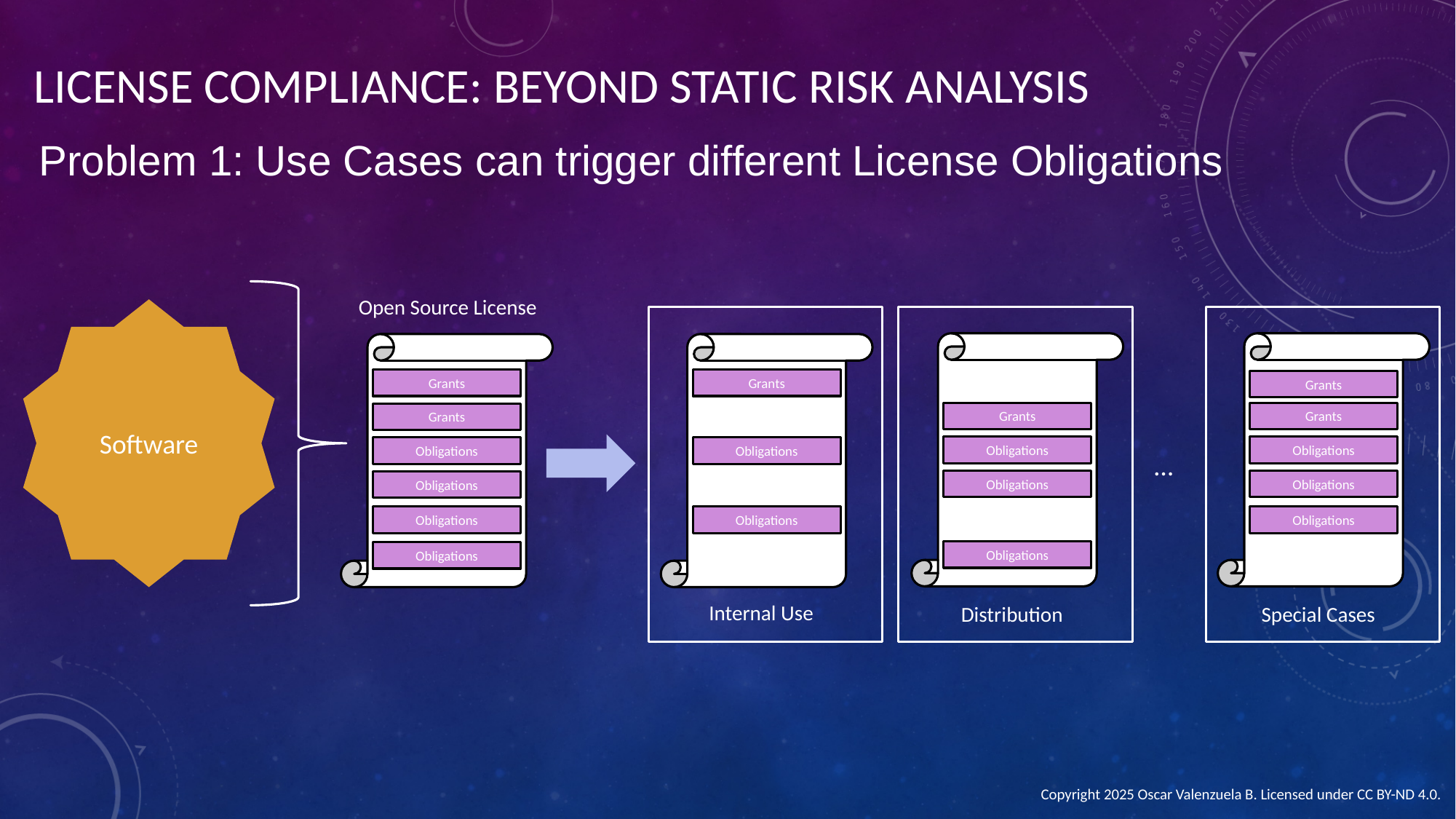

License Compliance: Beyond Static Risk Analysis
Problem 1: Use Cases can trigger different License Obligations

Open Source License
Software

Grants
Grants
Grants
Grants
Grants
Grants

Obligations
Obligations
Obligations
Obligations
…
Obligations
Obligations
Obligations
Obligations
Obligations
Obligations
Obligations
Obligations
Internal Use
Distribution
Special Cases
Copyright 2025 Oscar Valenzuela B. Licensed under CC BY-ND 4.0.